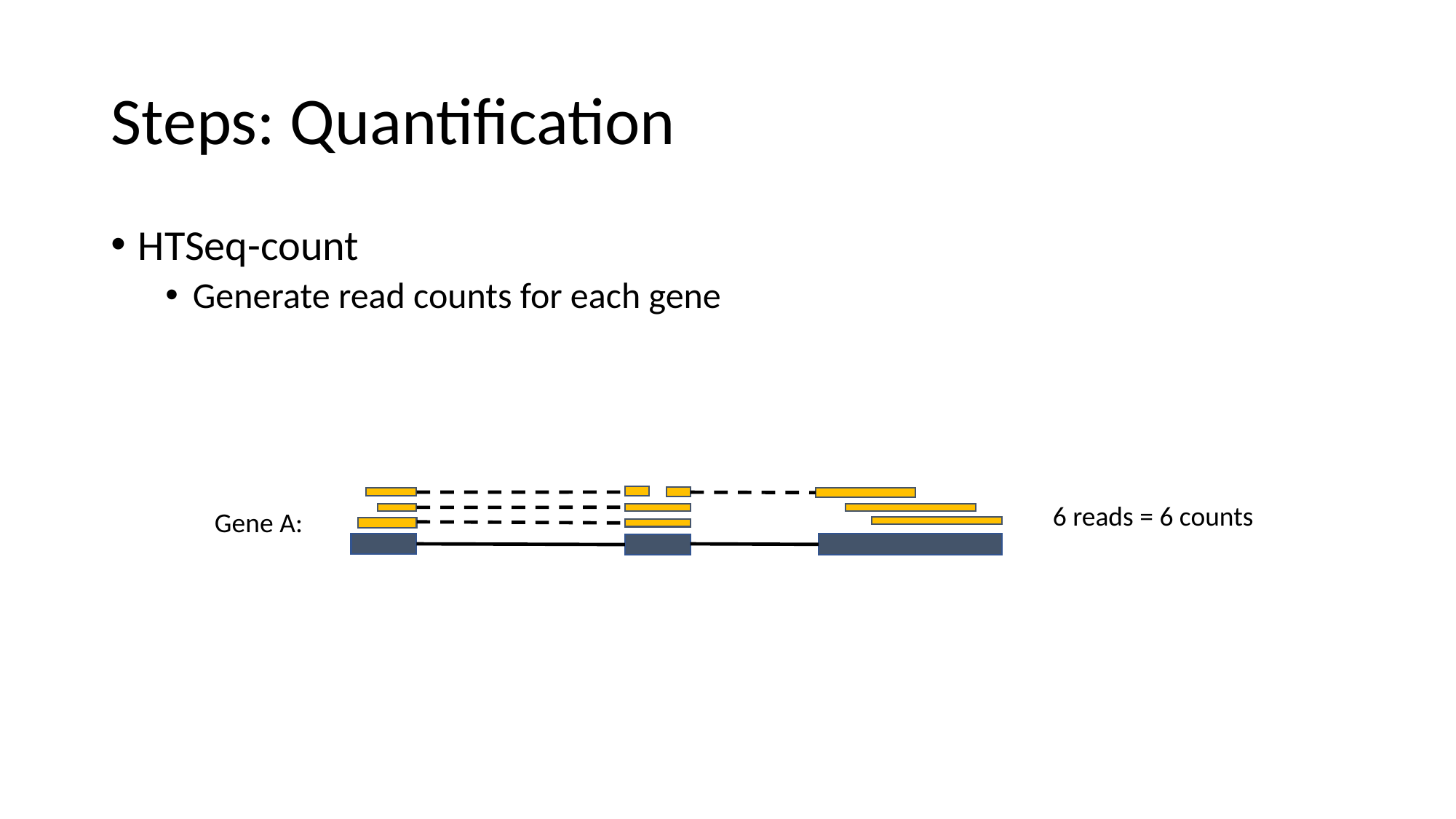

# Steps: Quantification
HTSeq-count
Generate read counts for each gene

6 reads = 6 counts
Gene A: